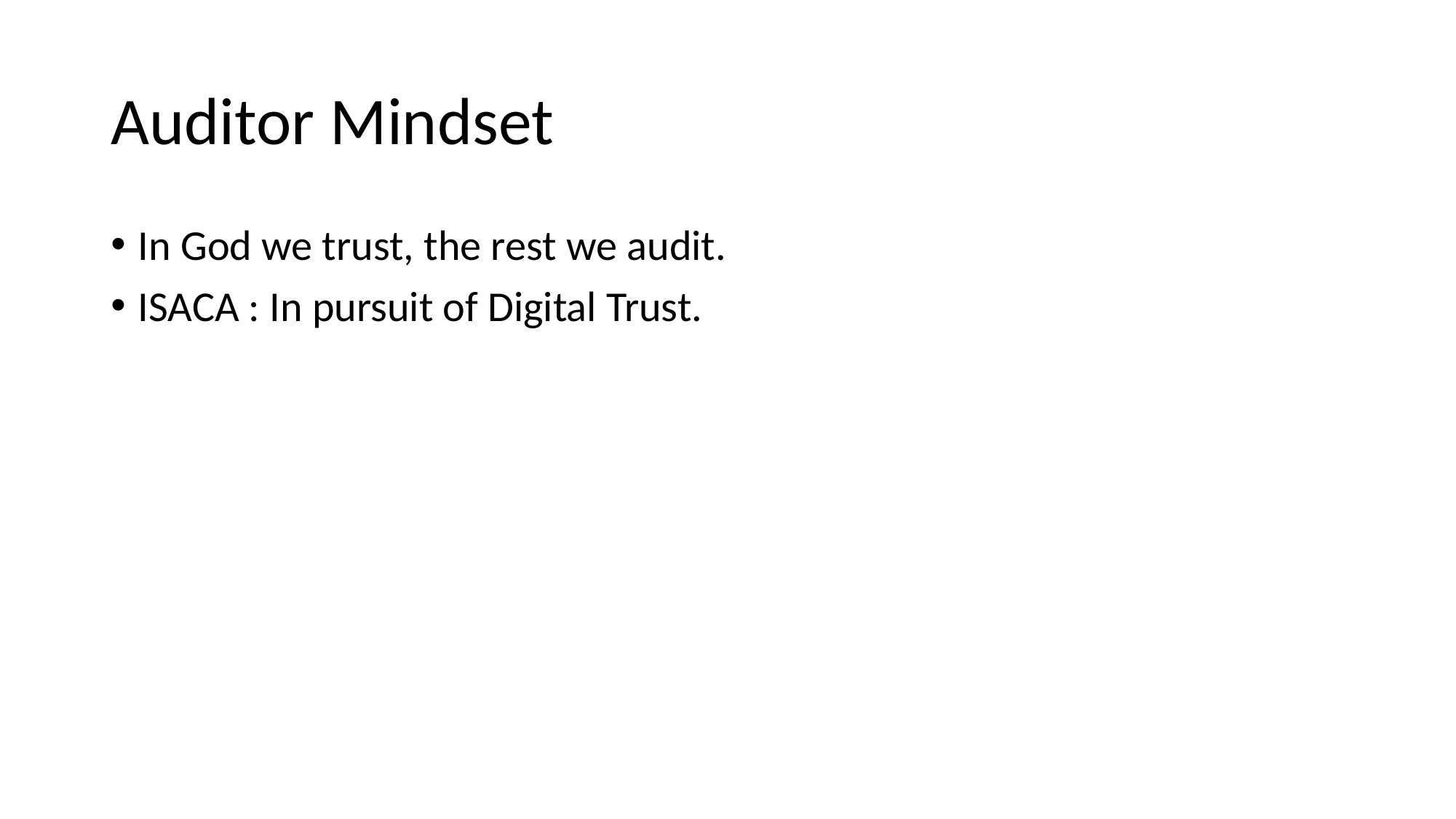

# Auditor Mindset
In God we trust, the rest we audit.
ISACA : In pursuit of Digital Trust.